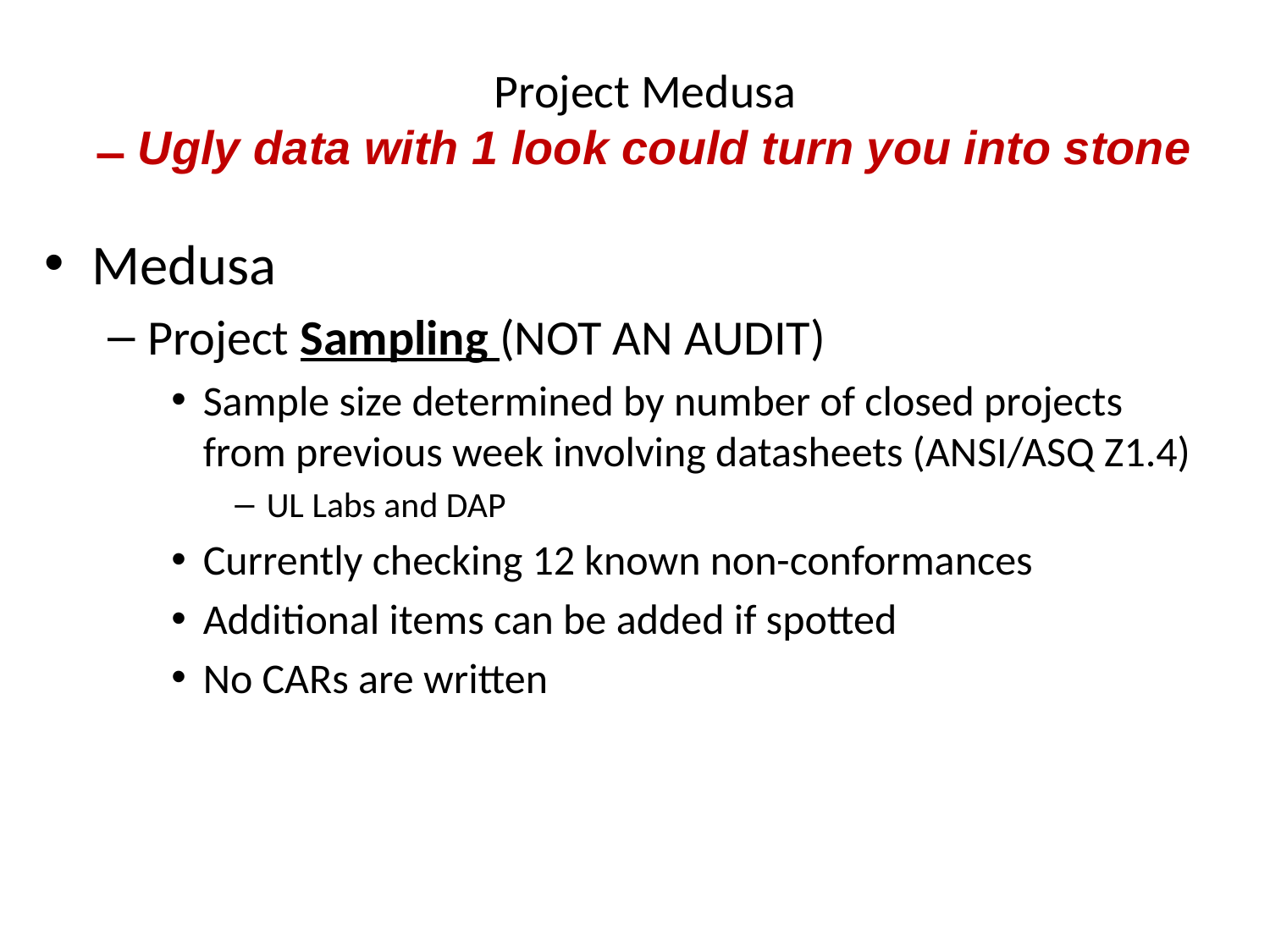

# Project Medusa ̶  Ugly data with 1 look could turn you into stone
Medusa
Project Sampling (NOT AN AUDIT)
Sample size determined by number of closed projects from previous week involving datasheets (ANSI/ASQ Z1.4)
UL Labs and DAP
Currently checking 12 known non-conformances
Additional items can be added if spotted
No CARs are written